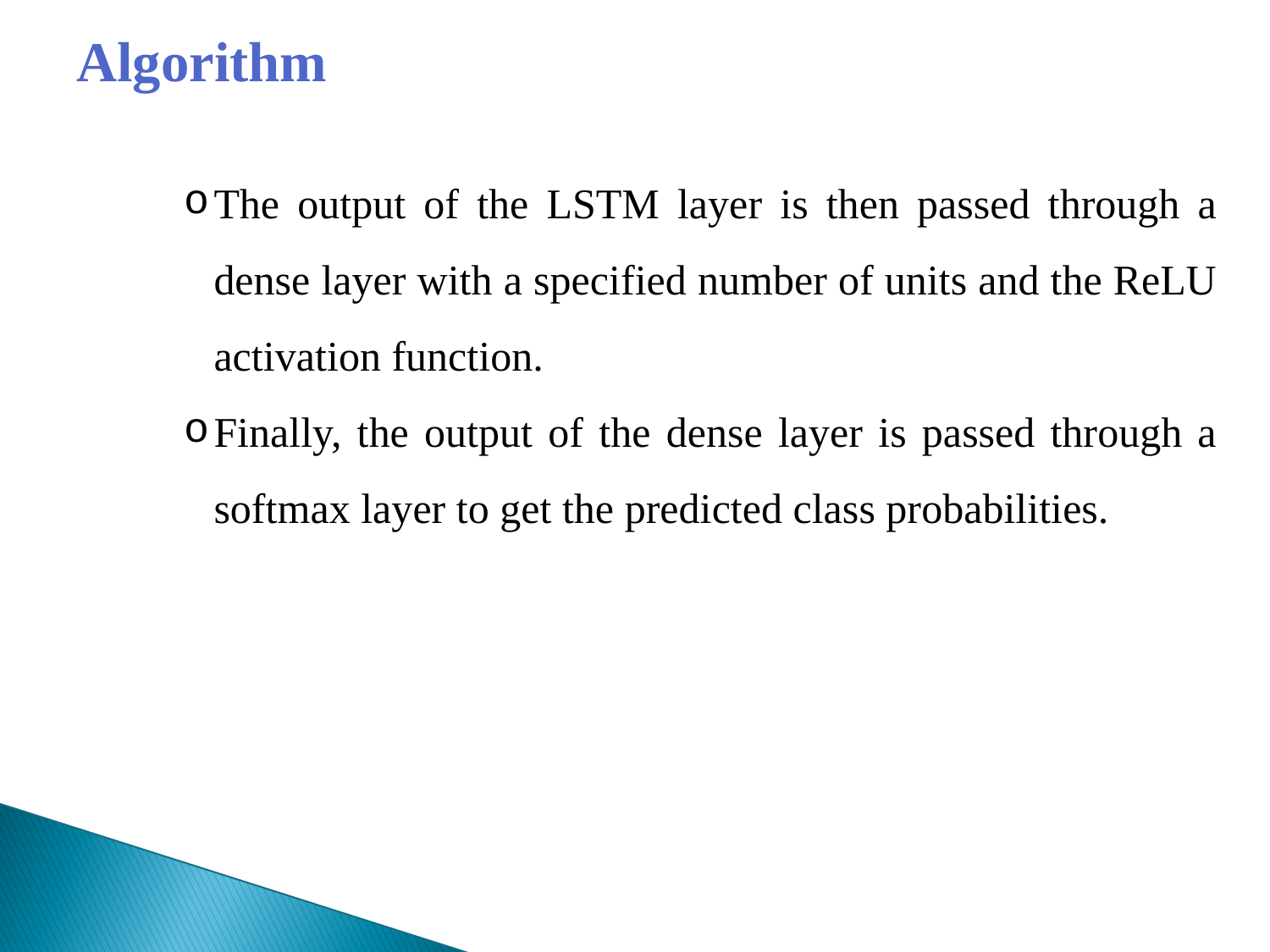

Algorithm
The output of the LSTM layer is then passed through a dense layer with a specified number of units and the ReLU activation function.
Finally, the output of the dense layer is passed through a softmax layer to get the predicted class probabilities.